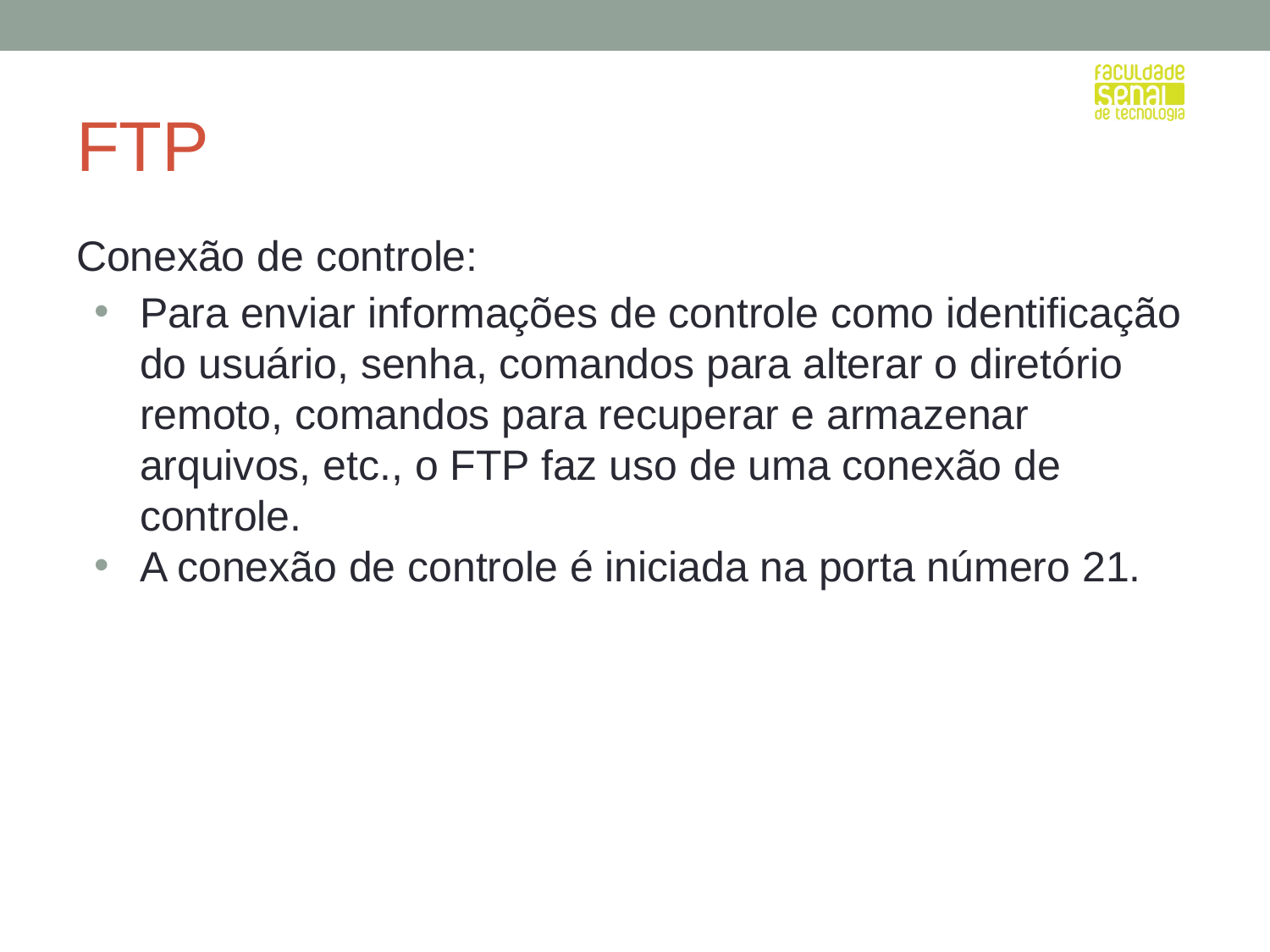

# FTP
Conexão de controle:
Para enviar informações de controle como identificação do usuário, senha, comandos para alterar o diretório remoto, comandos para recuperar e armazenar arquivos, etc., o FTP faz uso de uma conexão de controle.
A conexão de controle é iniciada na porta número 21.